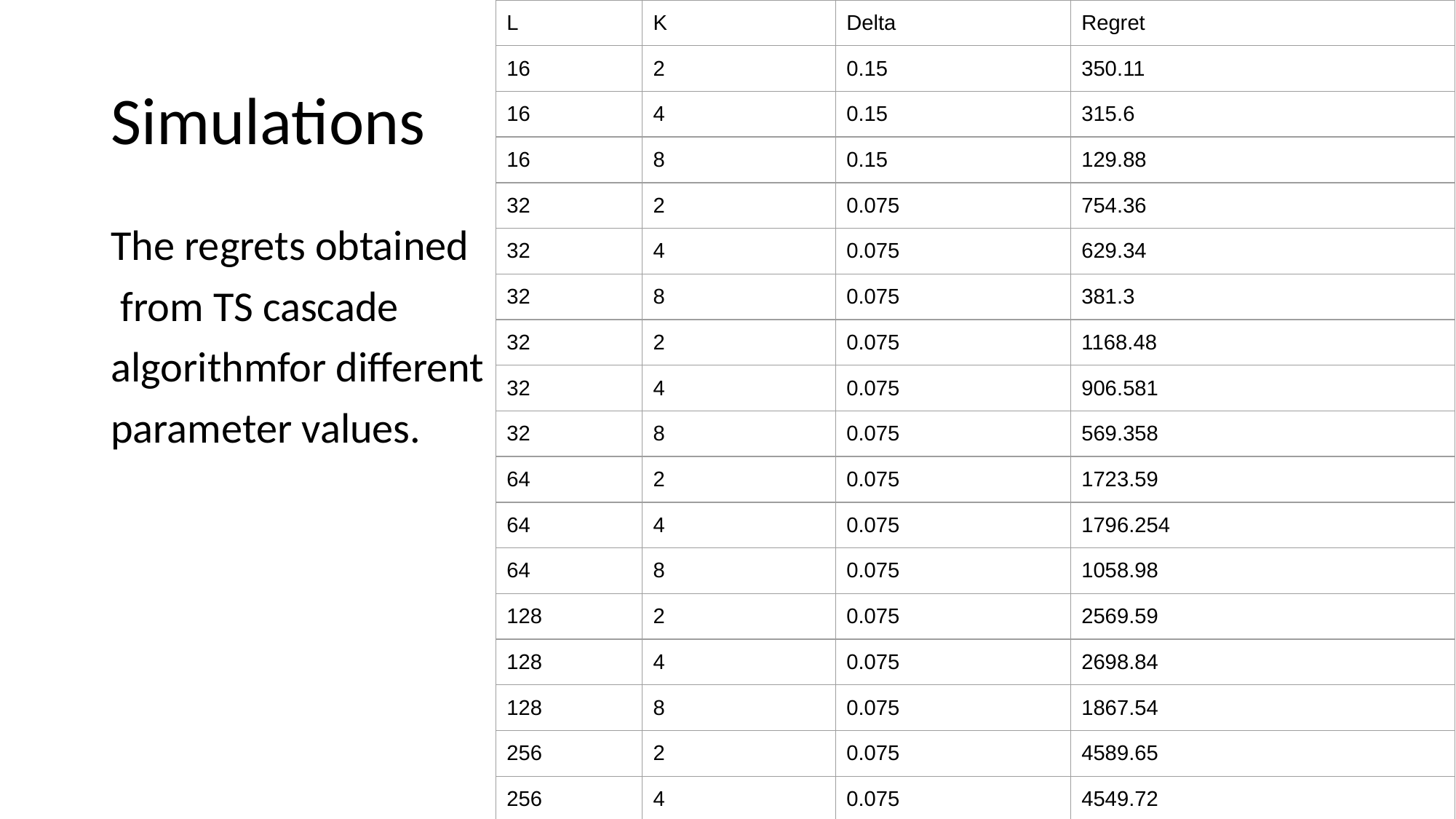

| L | K | Delta | Regret |
| --- | --- | --- | --- |
| 16 | 2 | 0.15 | 350.11 |
| 16 | 4 | 0.15 | 315.6 |
| 16 | 8 | 0.15 | 129.88 |
| 32 | 2 | 0.075 | 754.36 |
| 32 | 4 | 0.075 | 629.34 |
| 32 | 8 | 0.075 | 381.3 |
| 32 | 2 | 0.075 | 1168.48 |
| 32 | 4 | 0.075 | 906.581 |
| 32 | 8 | 0.075 | 569.358 |
| 64 | 2 | 0.075 | 1723.59 |
| 64 | 4 | 0.075 | 1796.254 |
| 64 | 8 | 0.075 | 1058.98 |
| 128 | 2 | 0.075 | 2569.59 |
| 128 | 4 | 0.075 | 2698.84 |
| 128 | 8 | 0.075 | 1867.54 |
| 256 | 2 | 0.075 | 4589.65 |
| 256 | 4 | 0.075 | 4549.72 |
| 256 | 8 | 0.075 | 3574.57 |
# Simulations
The regrets obtained
 from TS cascade
algorithmfor different
parameter values.